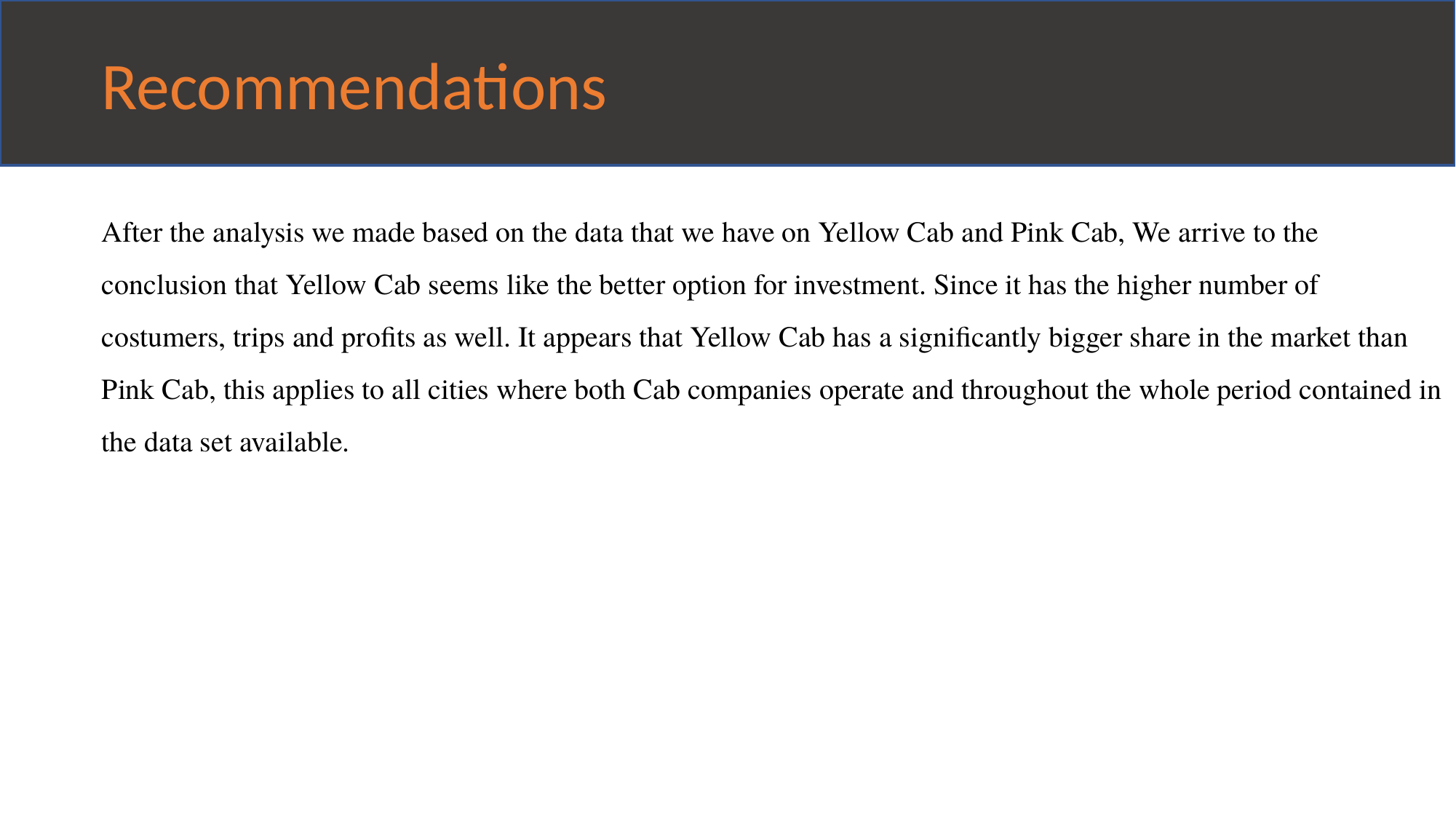

Recommendations
After the analysis we made based on the data that we have on Yellow Cab and Pink Cab, We arrive to the conclusion that Yellow Cab seems like the better option for investment. Since it has the higher number of costumers, trips and profits as well. It appears that Yellow Cab has a significantly bigger share in the market than Pink Cab, this applies to all cities where both Cab companies operate and throughout the whole period contained in the data set available.